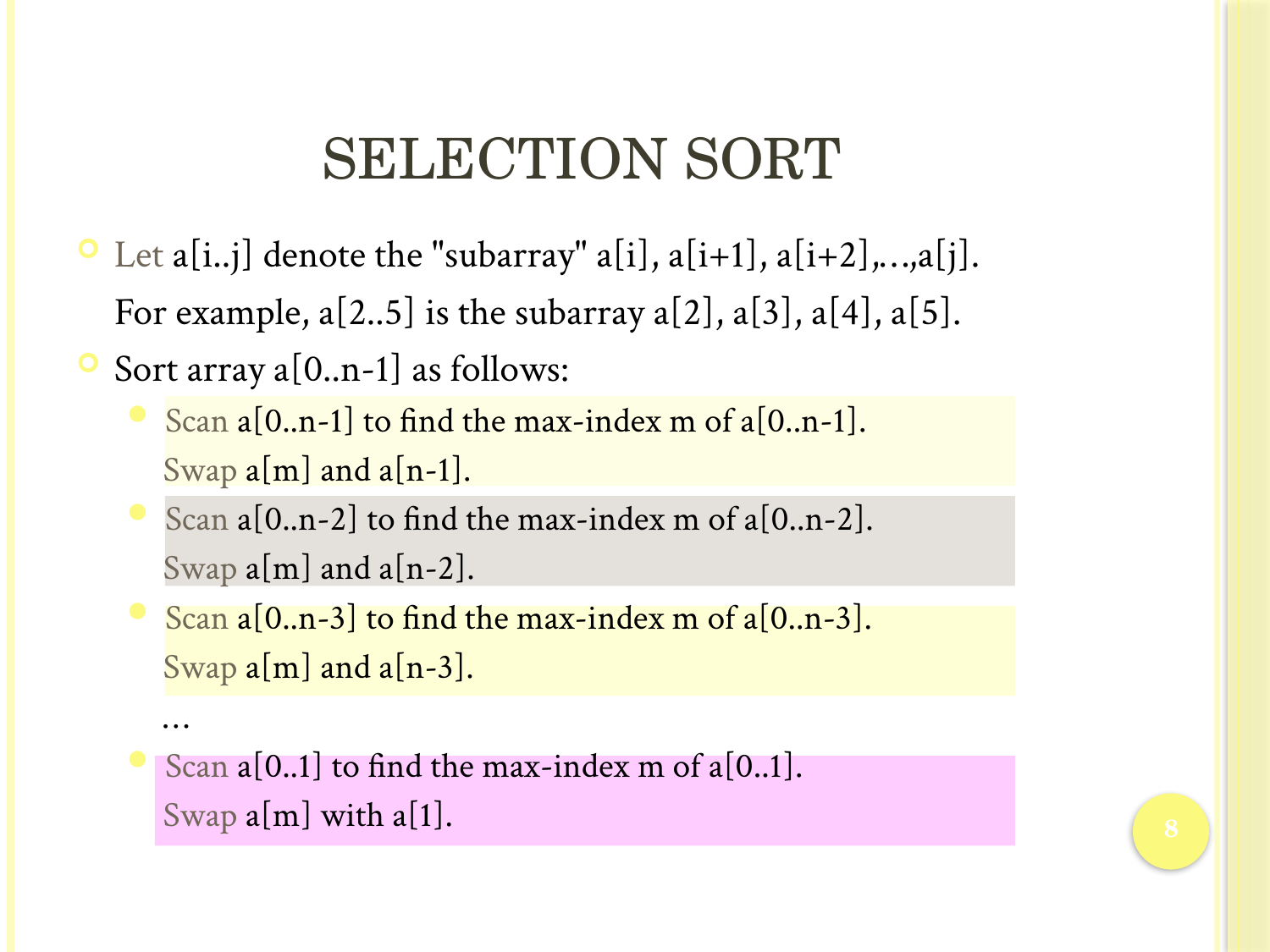

# Selection Sort
Let a[i..j] denote the "subarray" a[i], a[i+1], a[i+2],…,a[j].
	For example, a[2..5] is the subarray a[2], a[3], a[4], a[5].
Sort array a[0..n-1] as follows:
Scan a[0..n-1] to find the max-index m of a[0..n-1].
     Swap a[m] and a[n-1].
Scan a[0..n-2] to find the max-index m of a[0..n-2].
     Swap a[m] and a[n-2].
Scan a[0..n-3] to find the max-index m of a[0..n-3].
     Swap a[m] and a[n-3].
     …
Scan a[0..1] to find the max-index m of a[0..1].
     Swap a[m] with a[1].

8